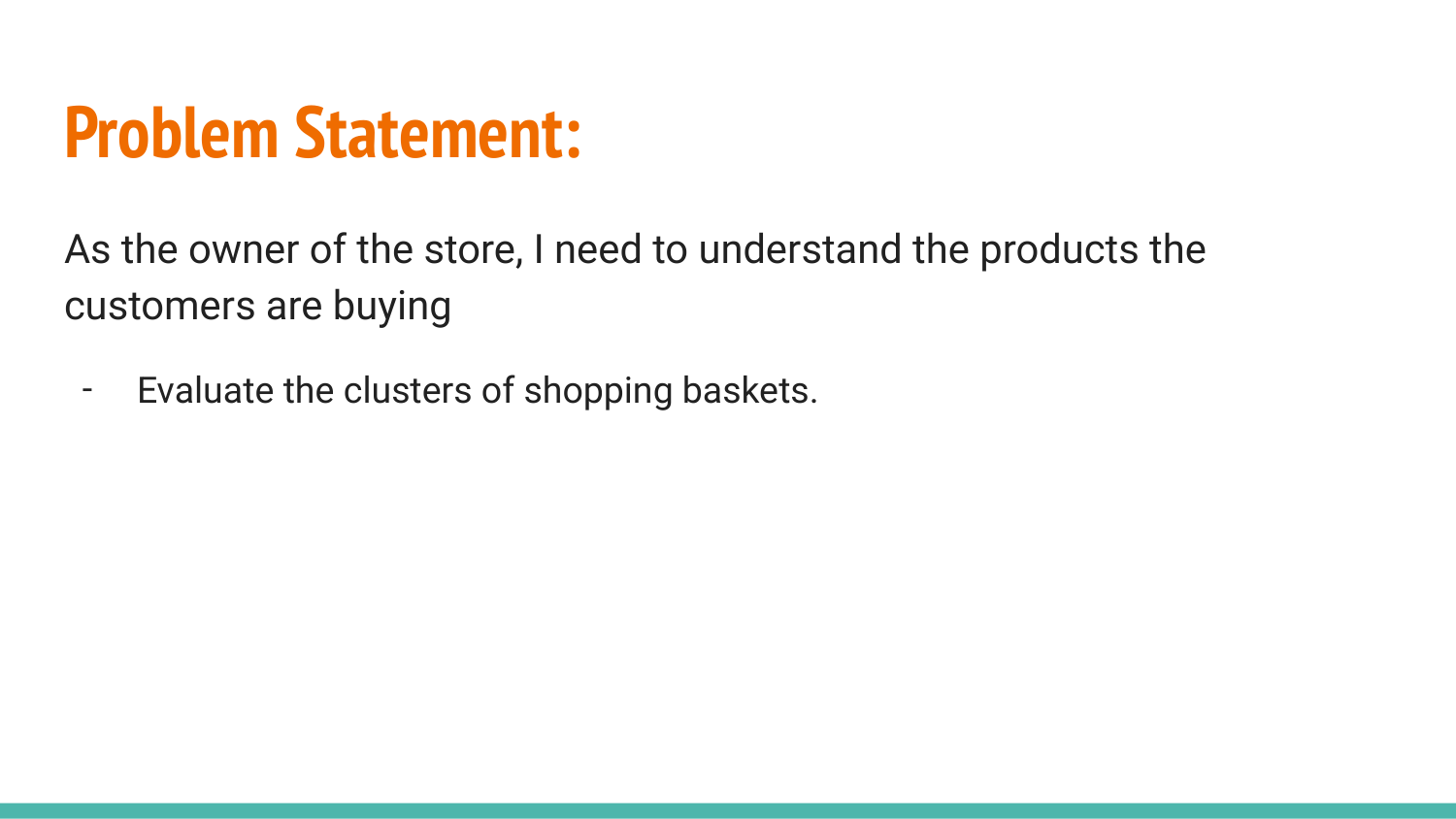

# Problem Statement:
As the owner of the store, I need to understand the products the customers are buying
Evaluate the clusters of shopping baskets.